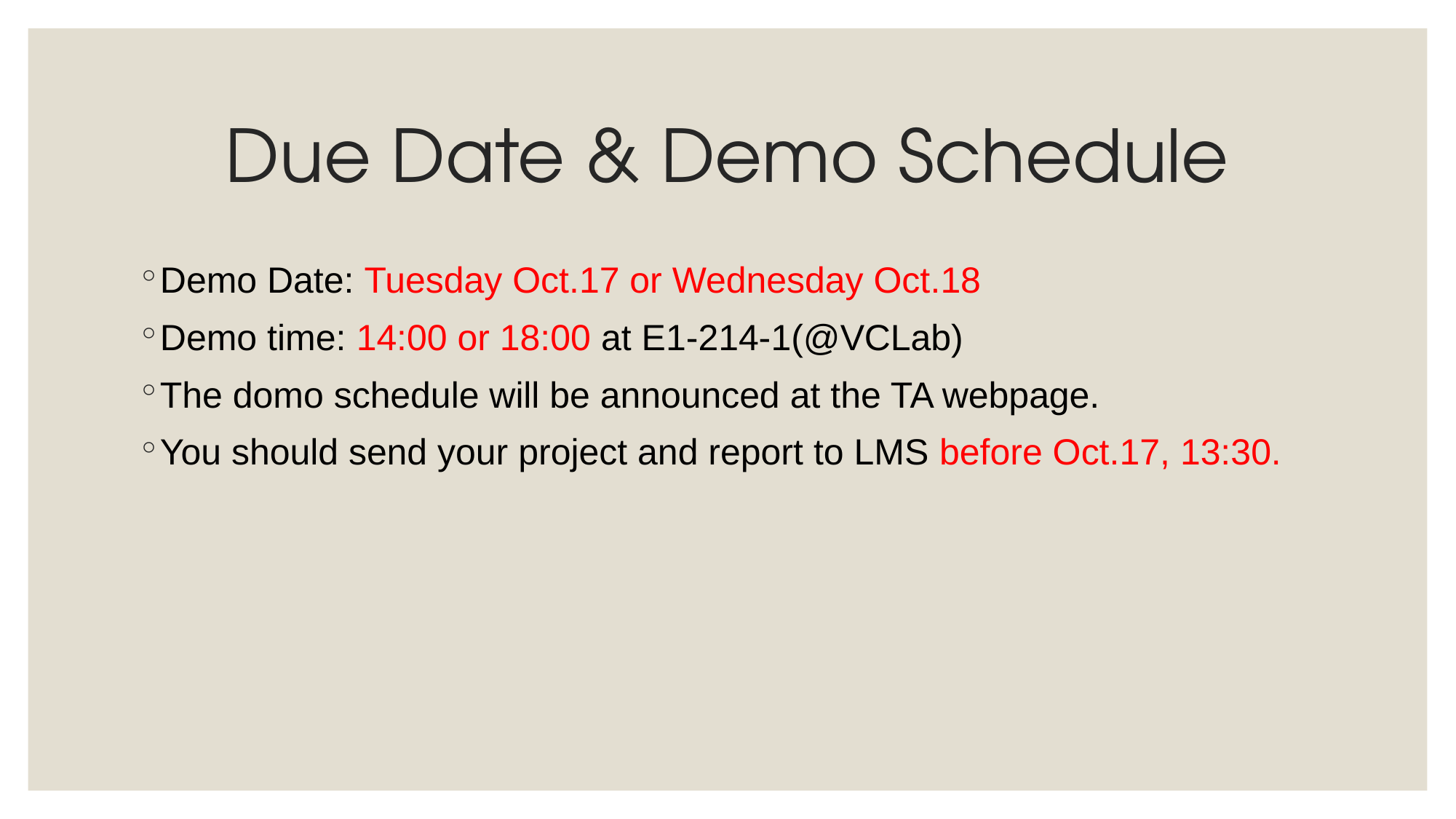

# Due Date & Demo Schedule
Demo Date: Tuesday Oct.17 or Wednesday Oct.18
Demo time: 14:00 or 18:00 at E1-214-1(@VCLab)
The domo schedule will be announced at the TA webpage.
You should send your project and report to LMS before Oct.17, 13:30.